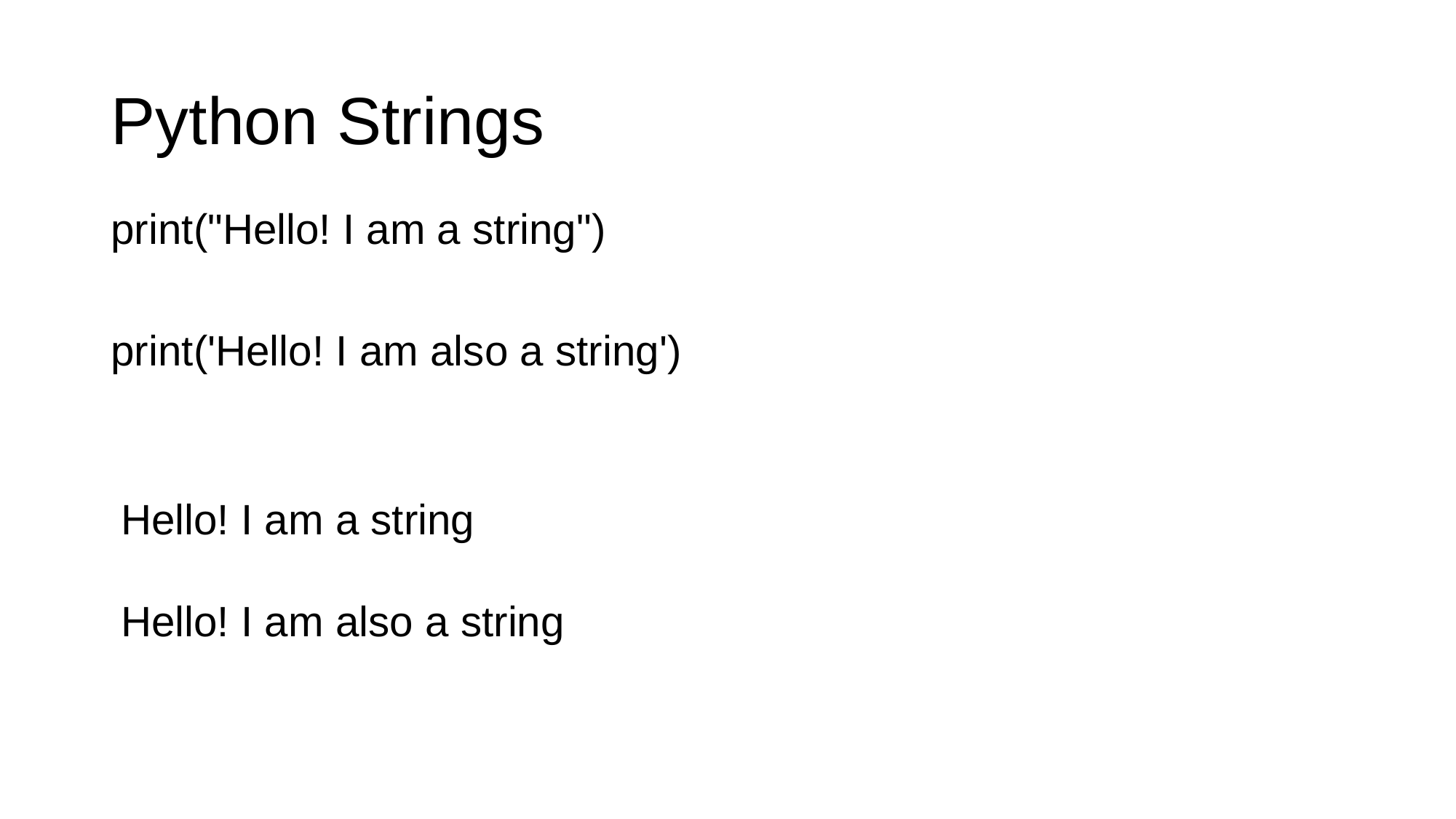

# Python Strings
print("Hello! I am a string")

print('Hello! I am also a string')
Hello! I am a string

Hello! I am also a string